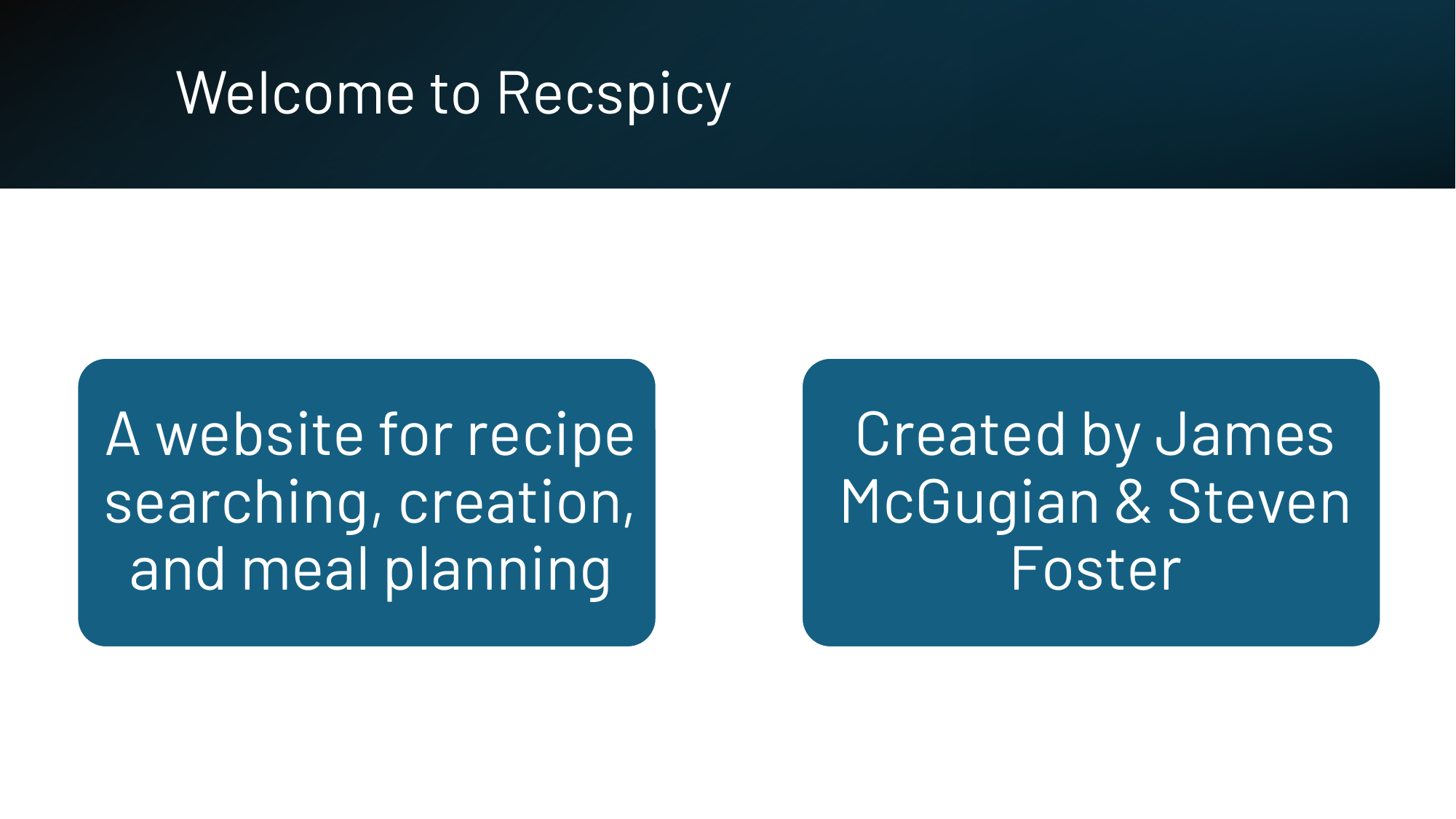

# Welcome to Recspicy
A website for recipe searching, creation, and meal planning
Created by James McGugian & Steven Foster